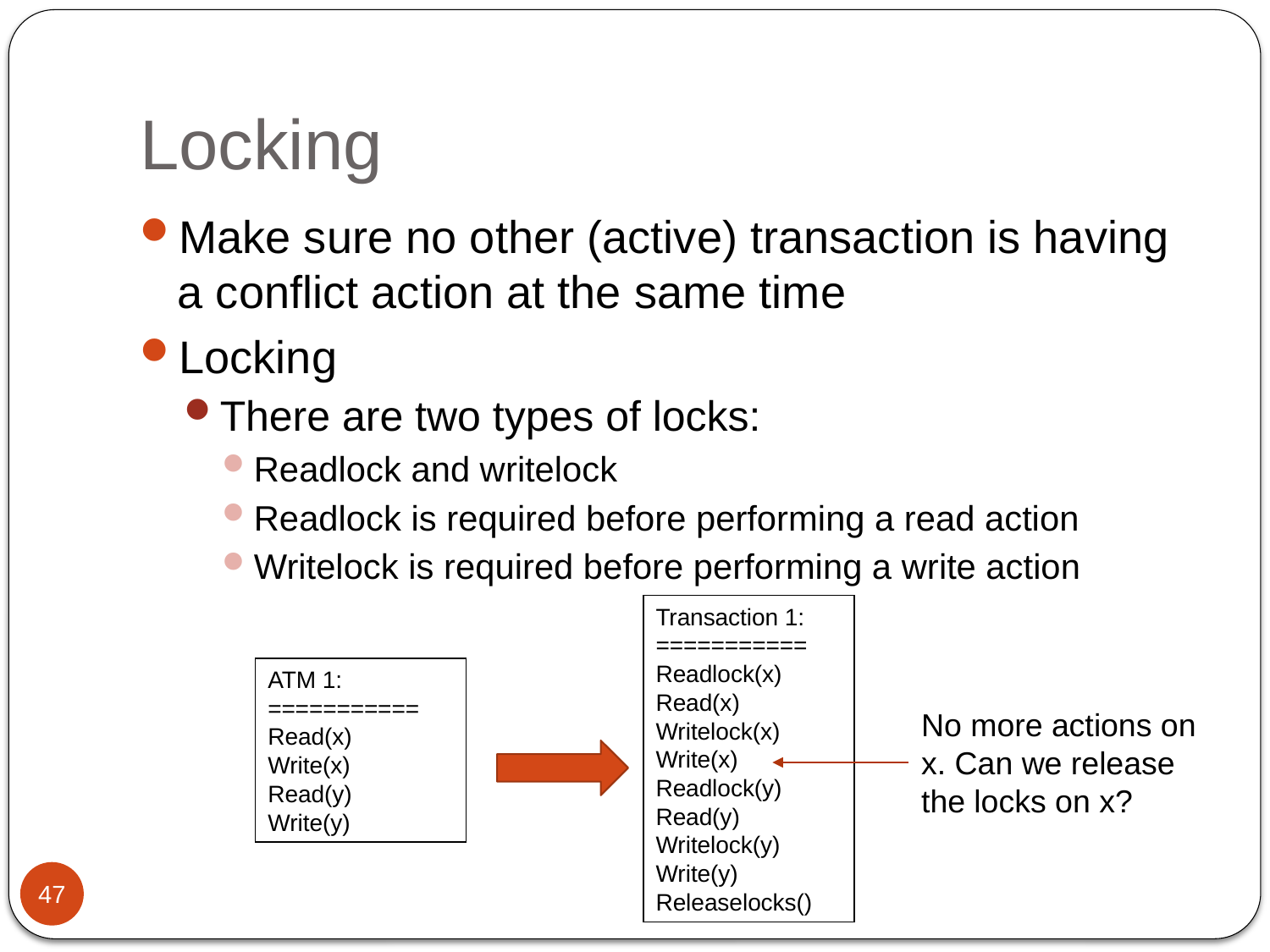

# Locking
Make sure no other (active) transaction is having a conflict action at the same time
Locking
There are two types of locks:
Readlock and writelock
Readlock is required before performing a read action
Writelock is required before performing a write action

Transaction 1:
===========
Readlock(x)
Read(x)
Writelock(x)
Write(x)
Readlock(y)
Read(y)
Writelock(y)
Write(y)
Releaselocks()
ATM 1:
===========
Read(x)
Write(x)
Read(y)
Write(y)
No more actions on x. Can we release the locks on x?

47